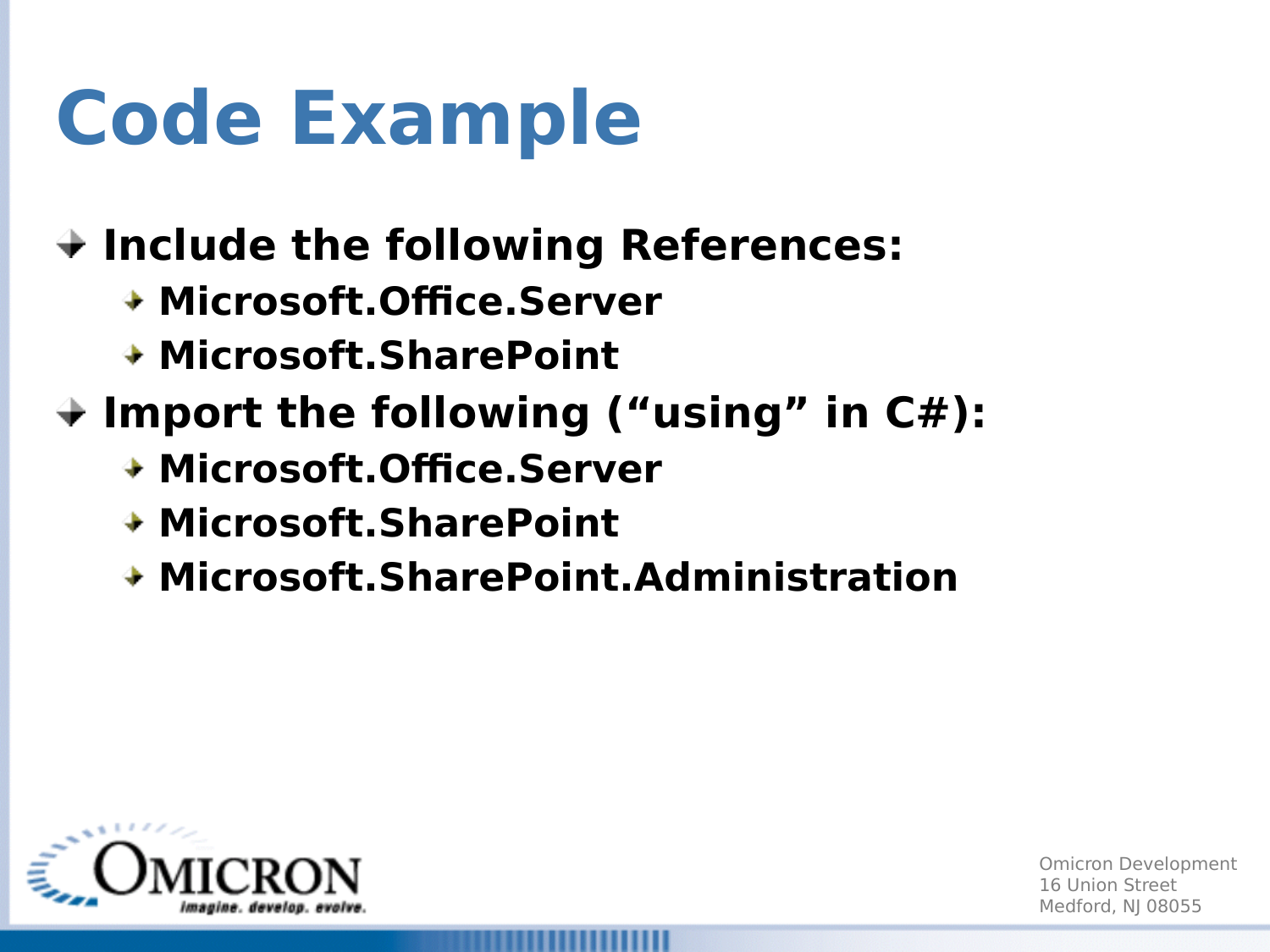

# Code Example
Include the following References:
Microsoft.Office.Server
Microsoft.SharePoint
Import the following (“using” in C#):
Microsoft.Office.Server
Microsoft.SharePoint
Microsoft.SharePoint.Administration